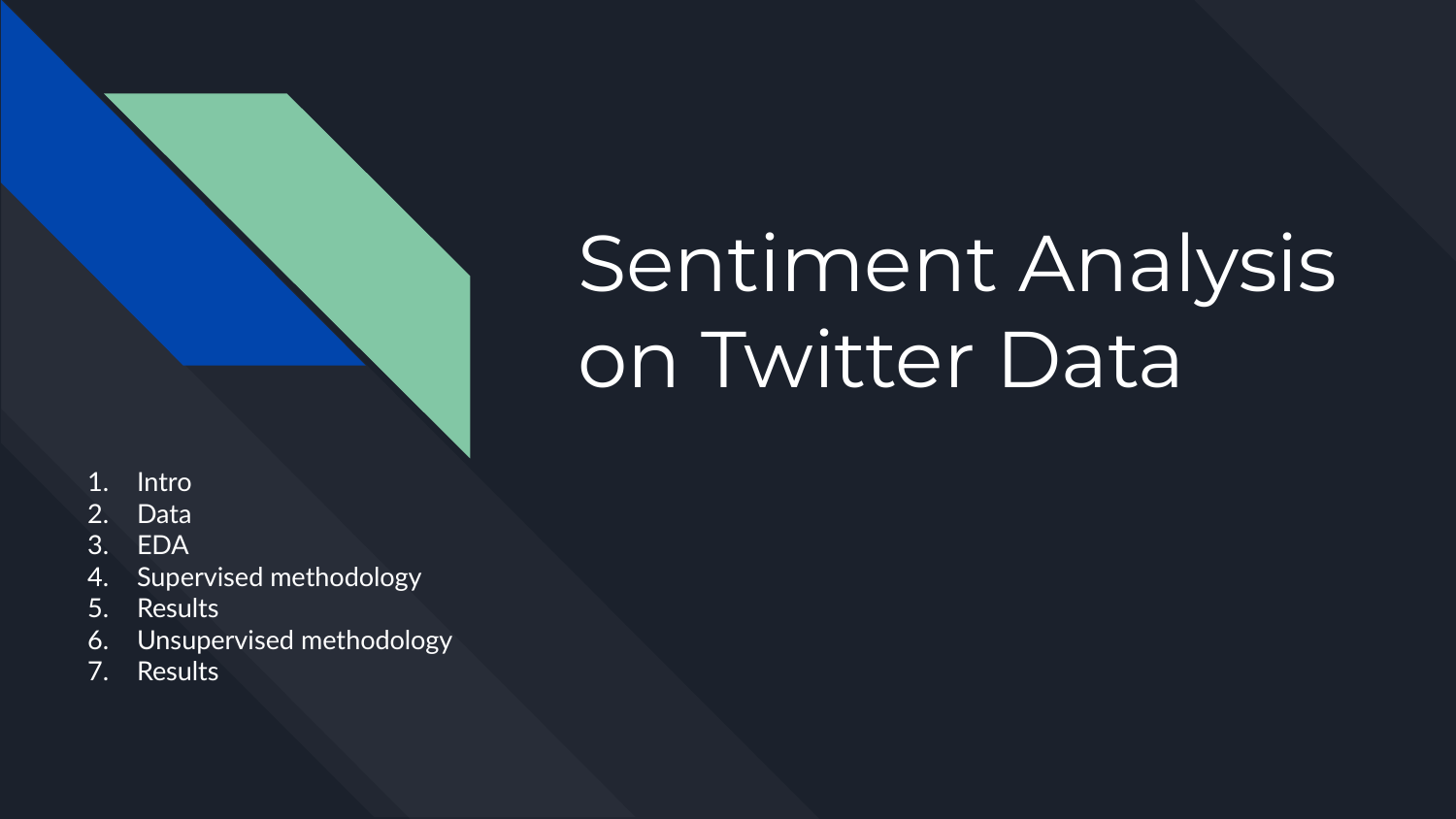

# Sentiment Analysis on Twitter Data
Intro
Data
EDA
Supervised methodology
Results
Unsupervised methodology
Results